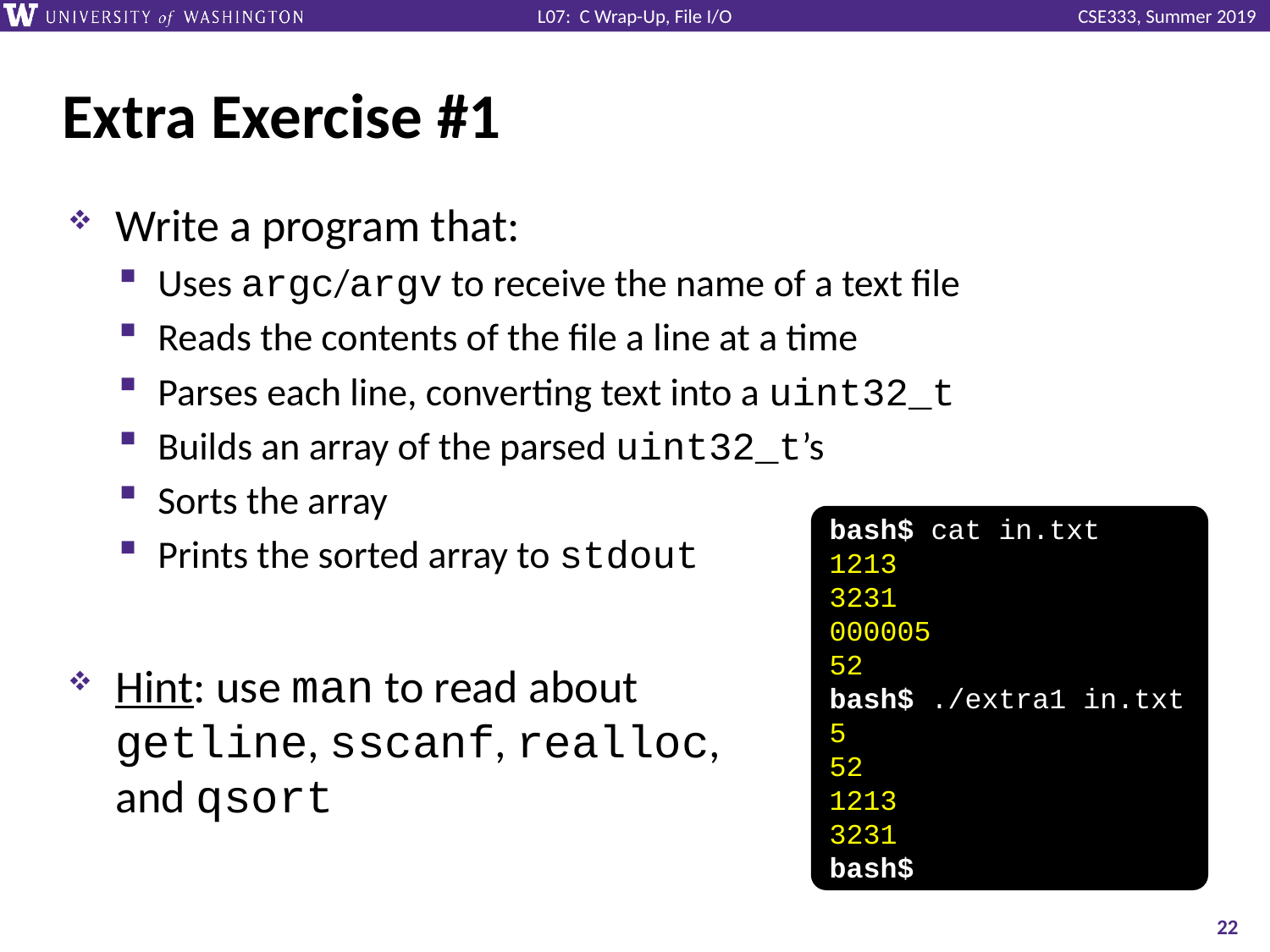

# Extra Exercise #1
Write a program that:
Uses argc/argv to receive the name of a text file
Reads the contents of the file a line at a time
Parses each line, converting text into a uint32_t
Builds an array of the parsed uint32_t’s
Sorts the array
Prints the sorted array to stdout

Hint: use man to read about
getline, sscanf, realloc,
and qsort
bash$ cat in.txt
1213
3231
000005
52
bash$ ./extra1 in.txt
5
52
1213
3231
bash$
22